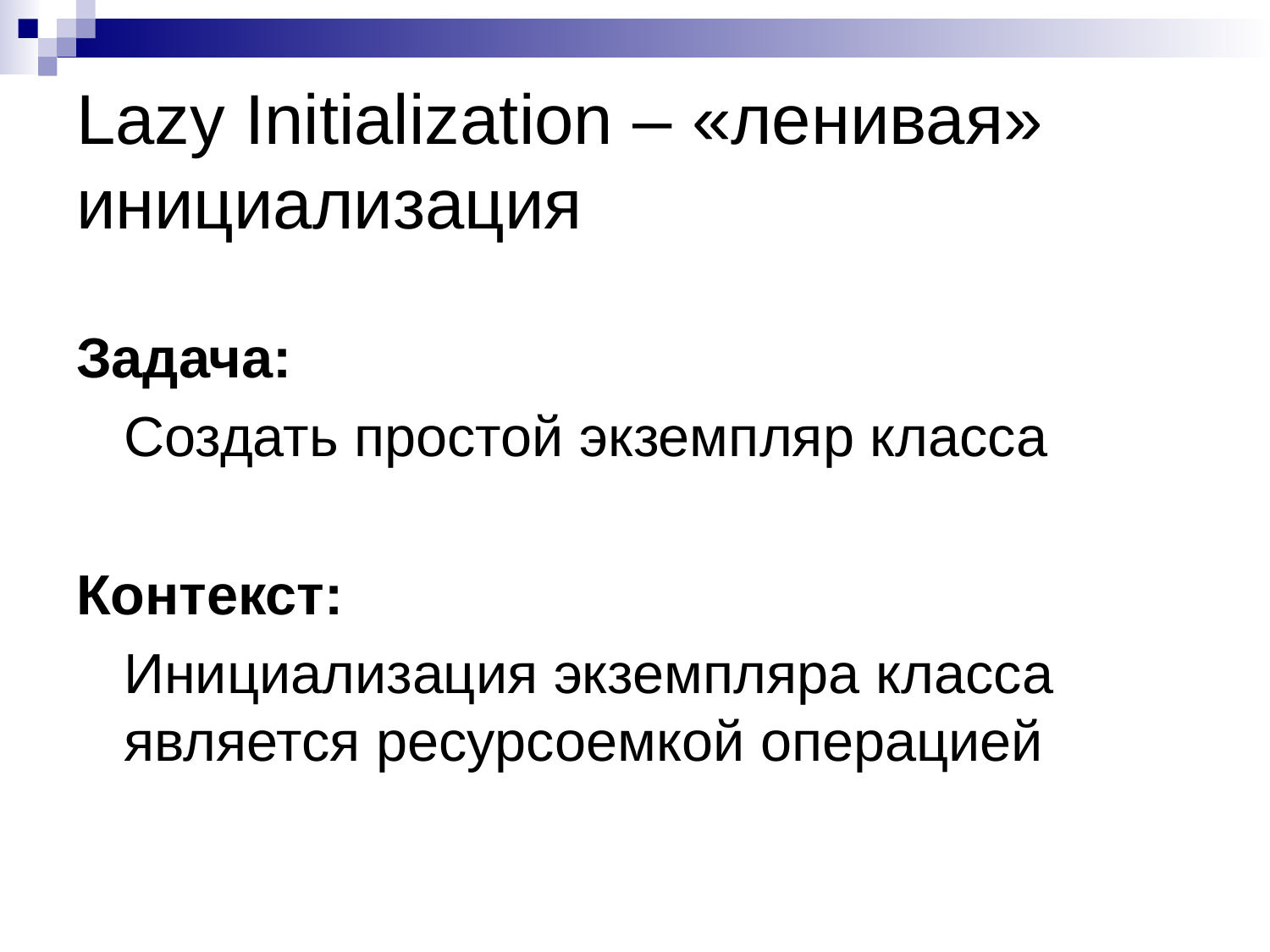

# Lazy Initialization – «ленивая» инициализация

Задача:
	Создать простой экземпляр класса

Контекст:
	Инициализация экземпляра класса является ресурсоемкой операцией